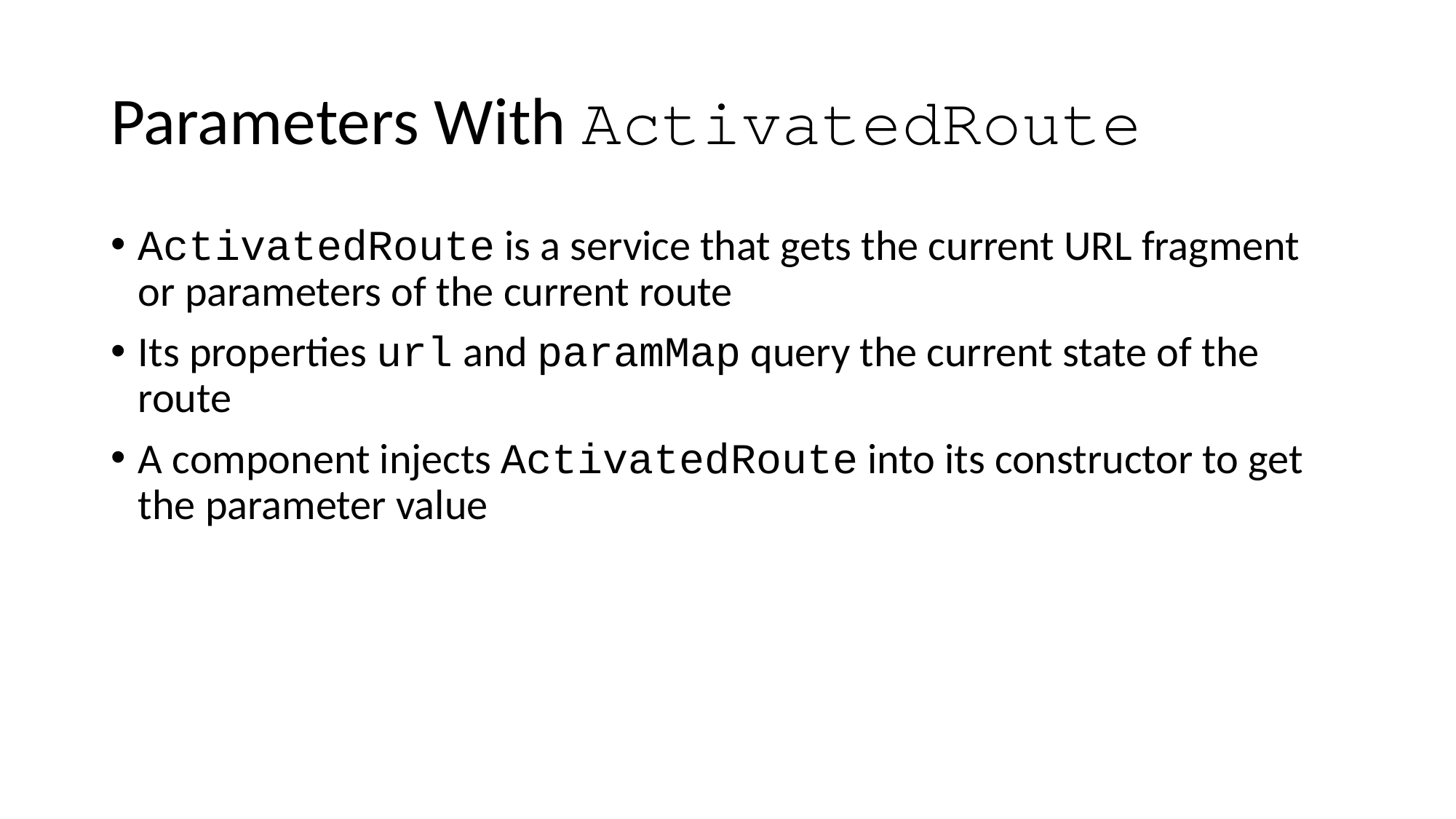

# Parameters With ActivatedRoute
ActivatedRoute is a service that gets the current URL fragment or parameters of the current route
Its properties url and paramMap query the current state of the route
A component injects ActivatedRoute into its constructor to get the parameter value